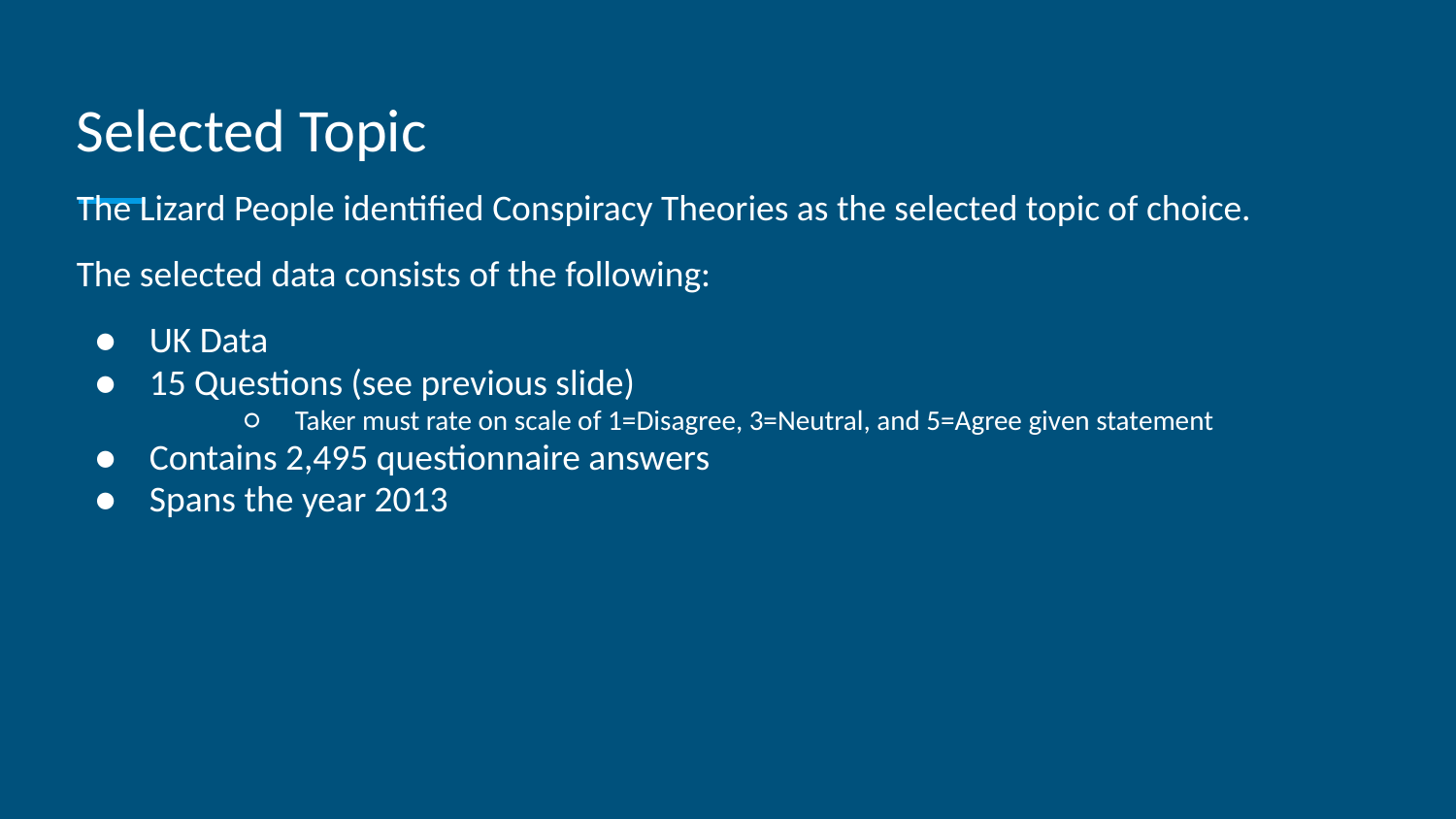

# Selected Topic
The Lizard People identified Conspiracy Theories as the selected topic of choice.
The selected data consists of the following:
UK Data
15 Questions (see previous slide)
Taker must rate on scale of 1=Disagree, 3=Neutral, and 5=Agree given statement
Contains 2,495 questionnaire answers
Spans the year 2013